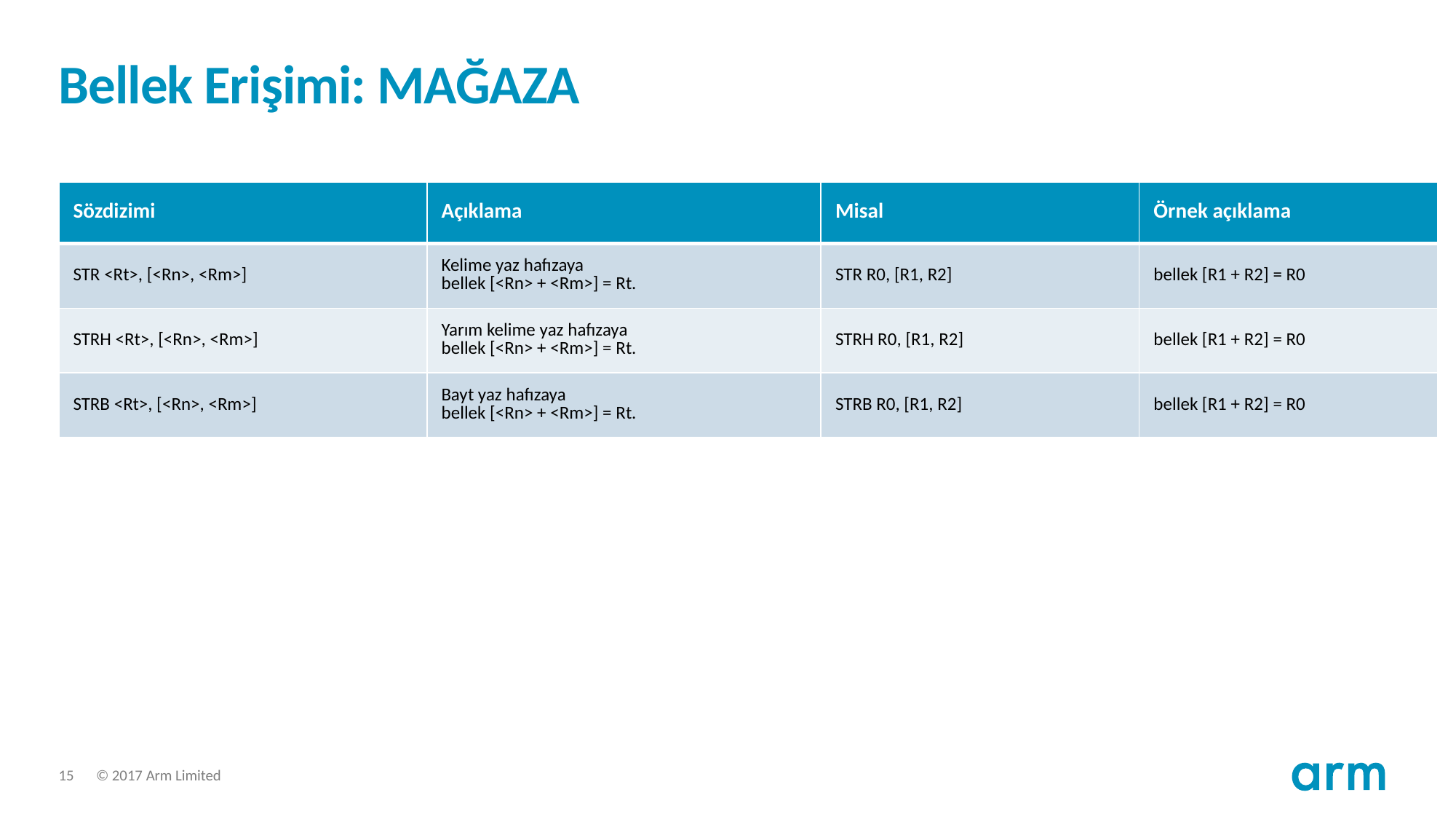

# Bellek Erişimi: MAĞAZA
| Sözdizimi | Açıklama | Misal | Örnek açıklama |
| --- | --- | --- | --- |
| STR <Rt>, [<Rn>, <Rm>] | Kelime yaz hafızaya bellek [<Rn> + <Rm>] = Rt. | STR R0, [R1, R2] | bellek [R1 + R2] = R0 |
| STRH <Rt>, [<Rn>, <Rm>] | Yarım kelime yaz hafızaya bellek [<Rn> + <Rm>] = Rt. | STRH R0, [R1, R2] | bellek [R1 + R2] = R0 |
| STRB <Rt>, [<Rn>, <Rm>] | Bayt yaz hafızaya bellek [<Rn> + <Rm>] = Rt. | STRB R0, [R1, R2] | bellek [R1 + R2] = R0 |